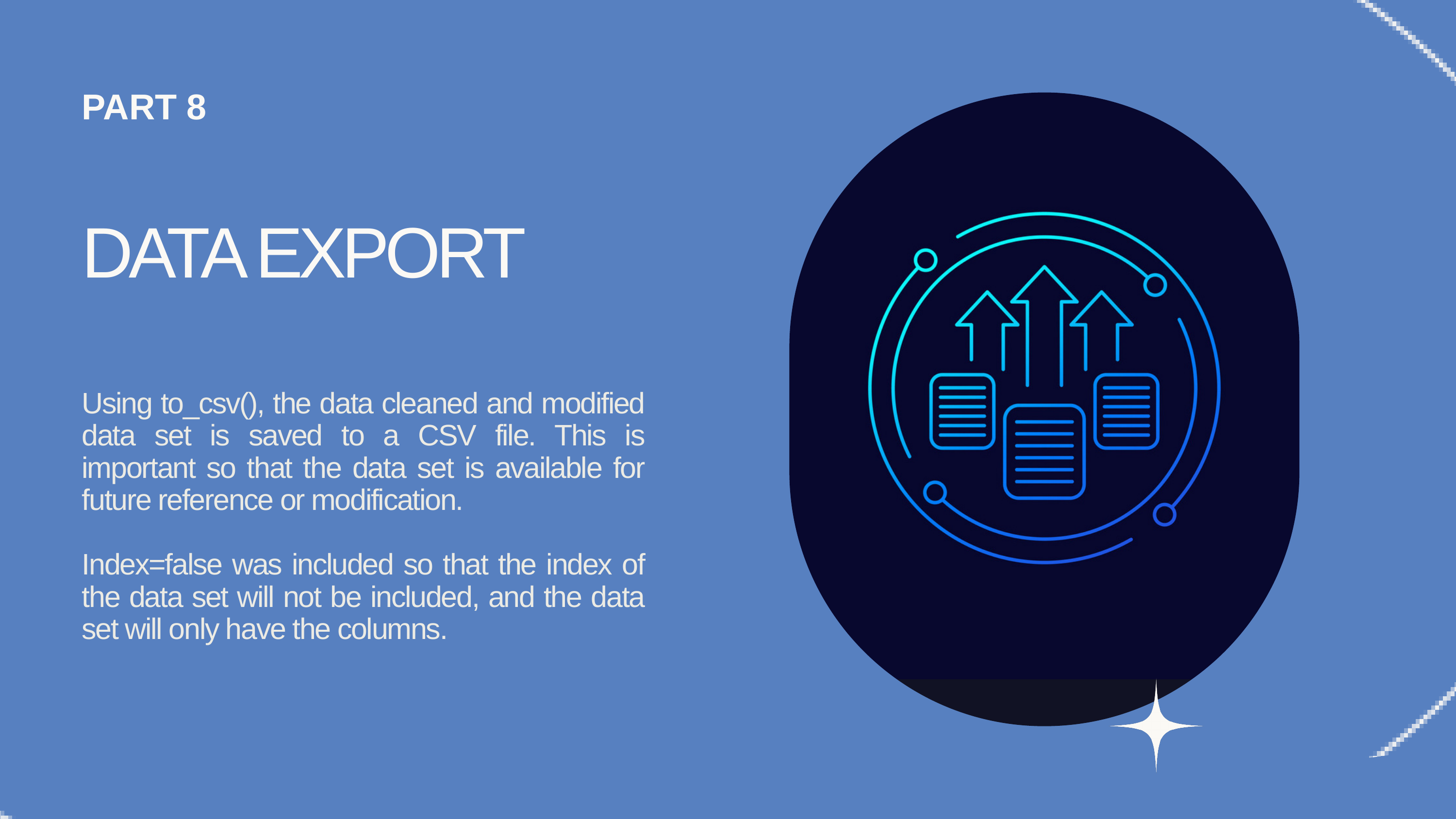

PART 8

DATA EXPORT
Using to_csv(), the data cleaned and modified data set is saved to a CSV file. This is important so that the data set is available for future reference or modification.

Index=false was included so that the index of the data set will not be included, and the data set will only have the columns.